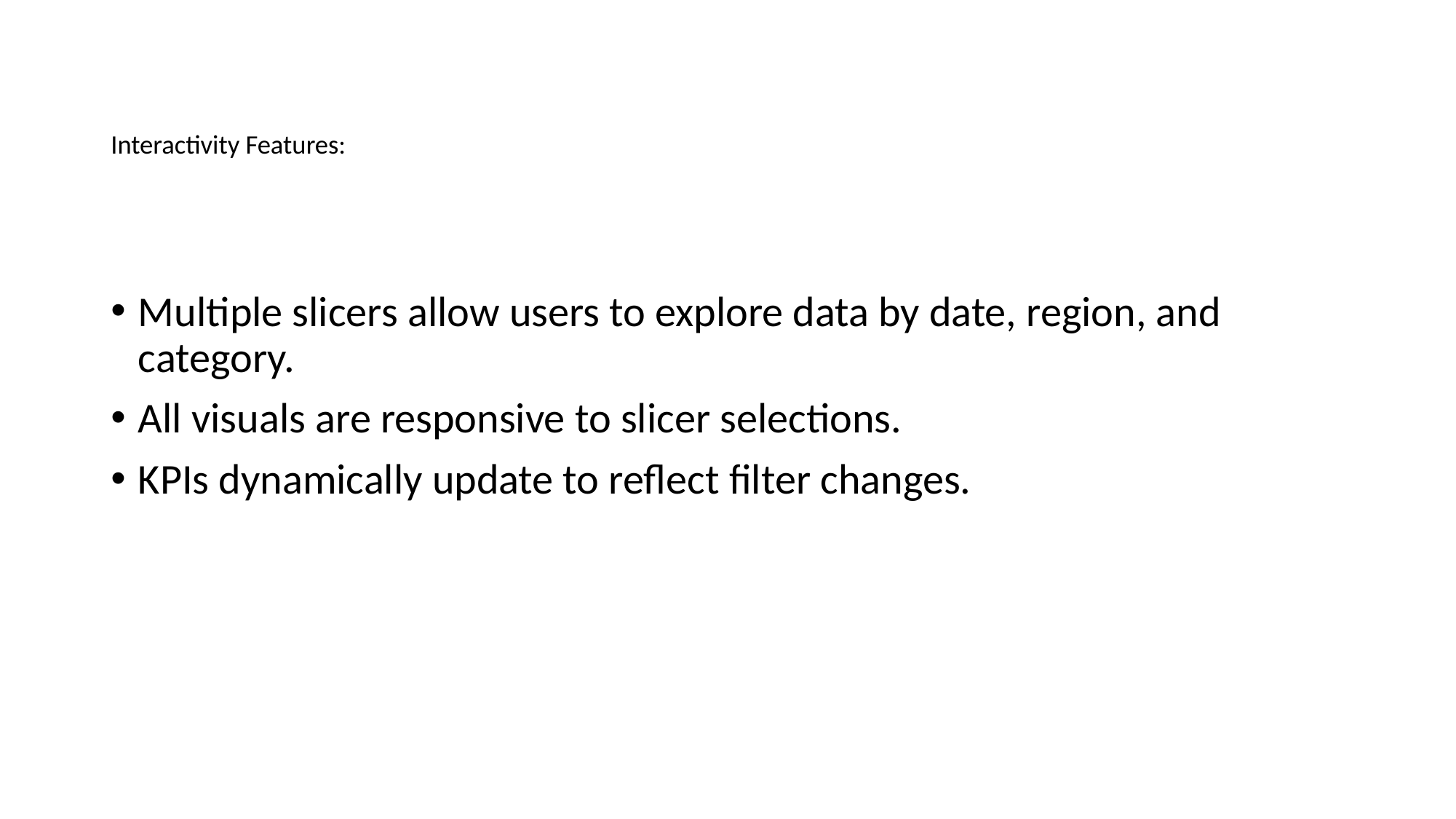

# Interactivity Features:

Multiple slicers allow users to explore data by date, region, and category.
All visuals are responsive to slicer selections.
KPIs dynamically update to reflect filter changes.